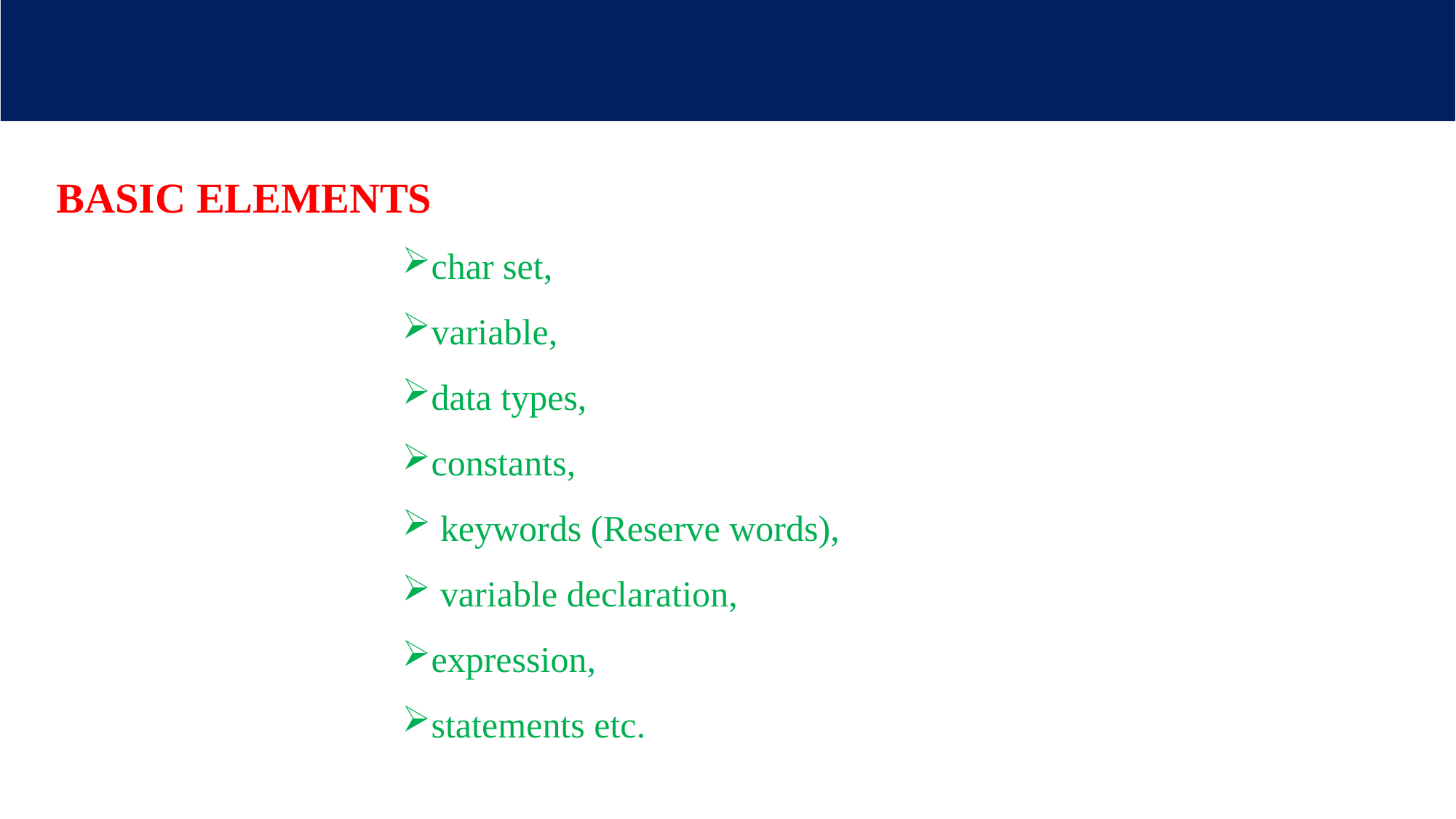

BASIC ELEMENTS
char set,
variable,
data types,
constants,
 keywords (Reserve words),
 variable declaration,
expression,
statements etc.